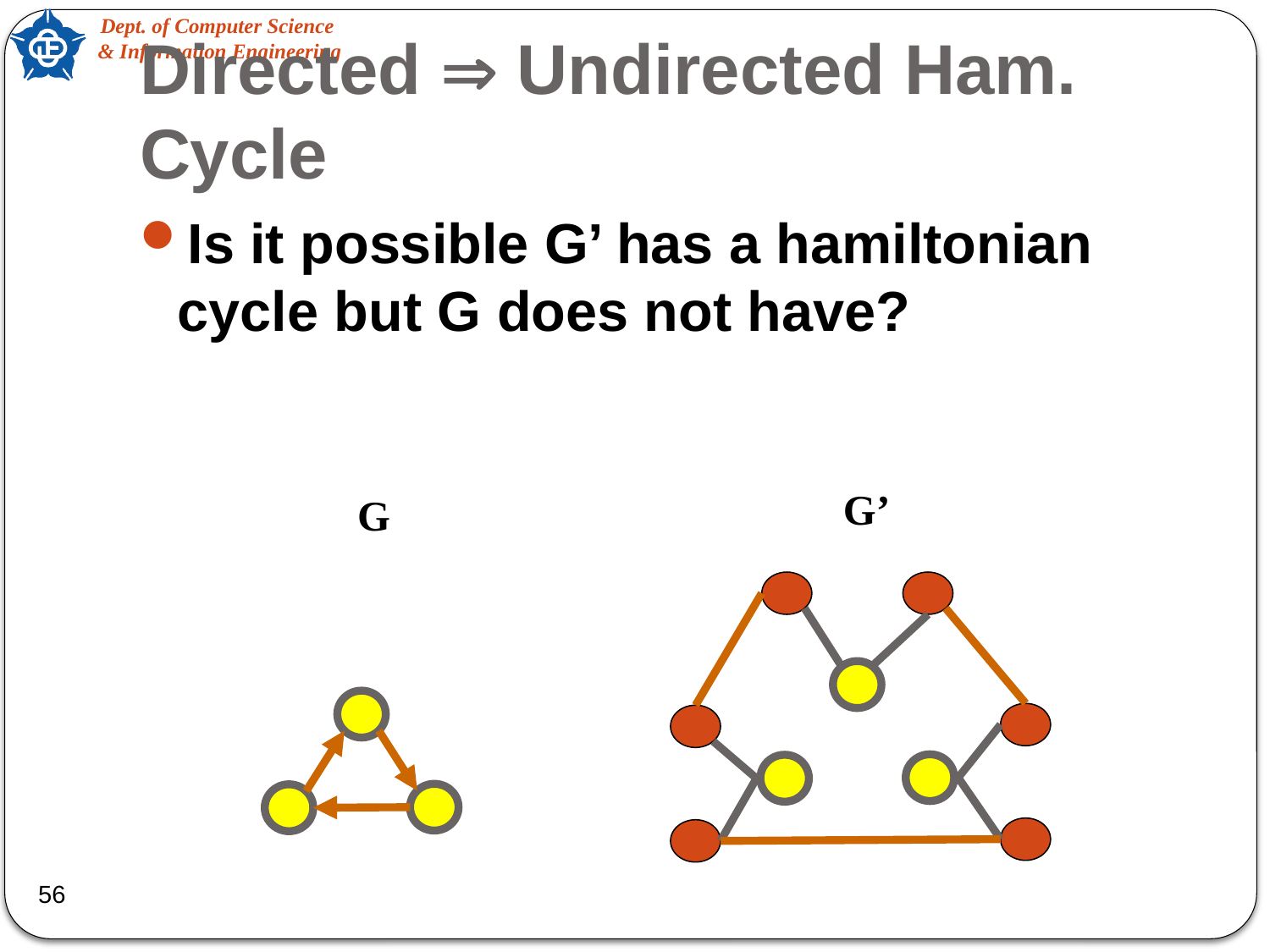

# Directed ⇒ Undirected Ham. Cycle
Is it possible G’ has a hamiltonian cycle but G does not have?
G’
G

56